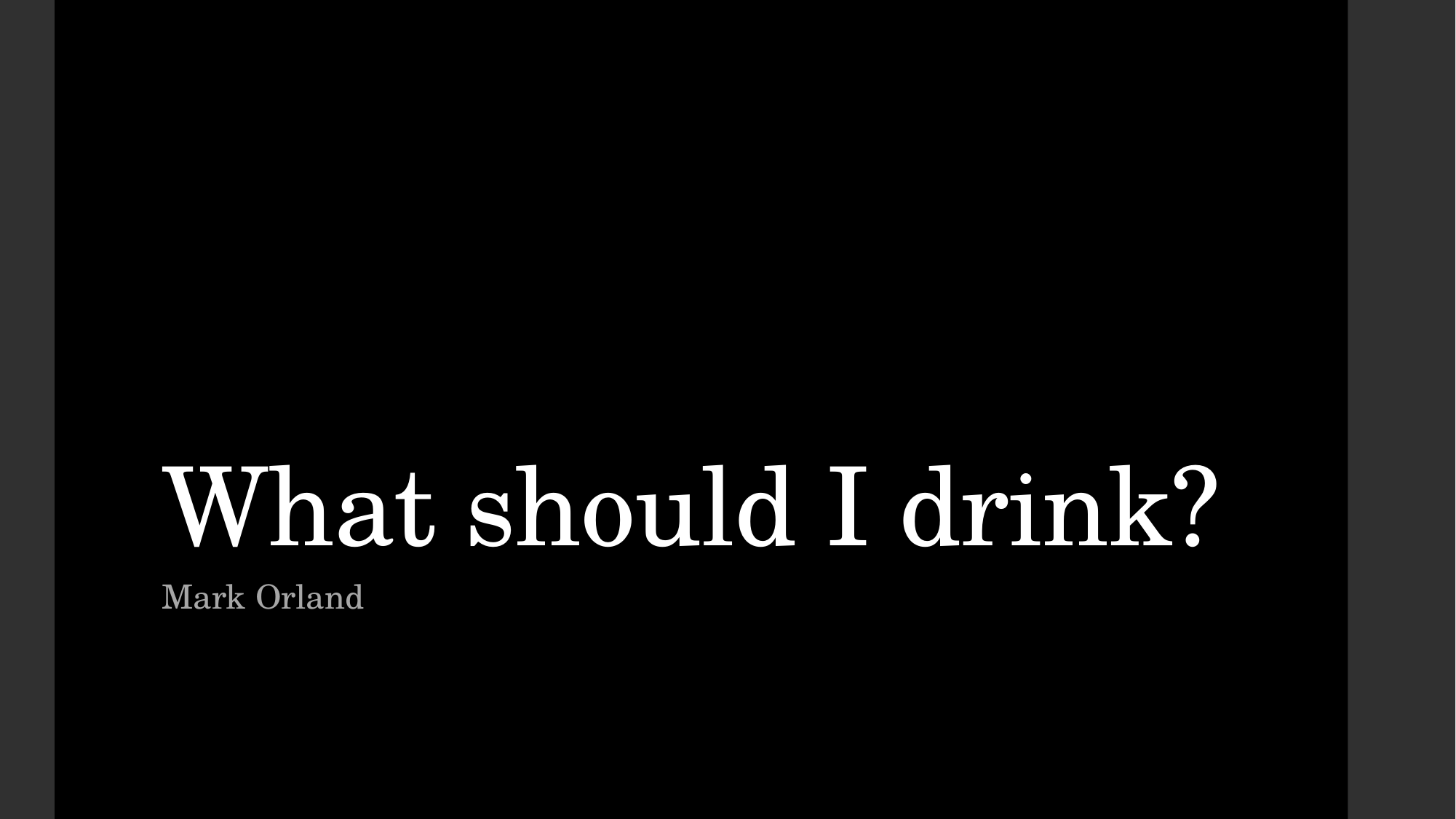

# What should I drink?
Mark Orland